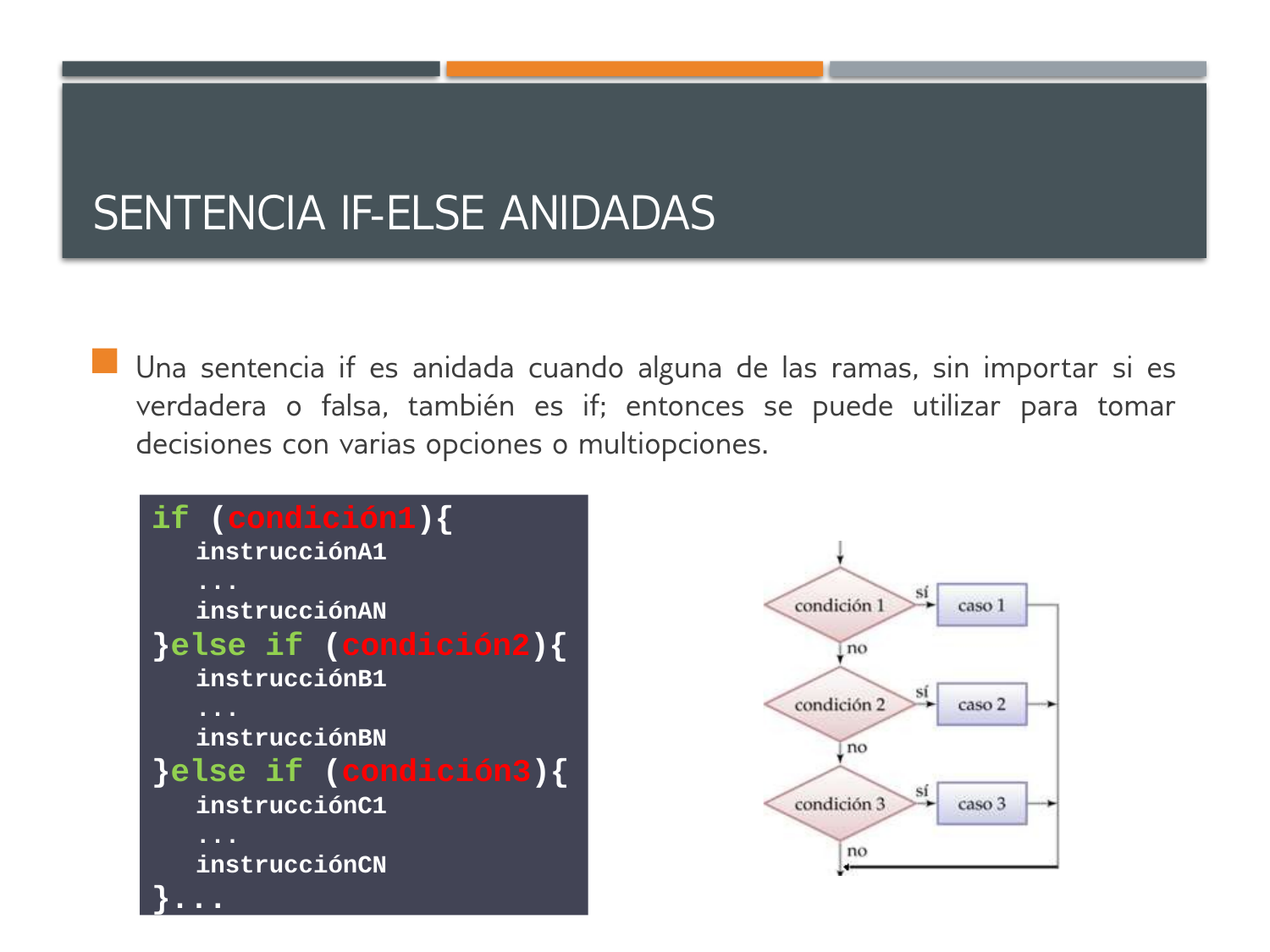

# Sentencia if-else anidadas

Una sentencia if es anidada cuando alguna de las ramas, sin importar si es verdadera o falsa, también es if; entonces se puede utilizar para tomar decisiones con varias opciones o multiopciones.
if (condición1){
instrucciónA1
...
instrucciónAN
}else if (condición2){
instrucciónB1
...
instrucciónBN
}else if (condición3){
instrucciónC1
...
instrucciónCN
}...